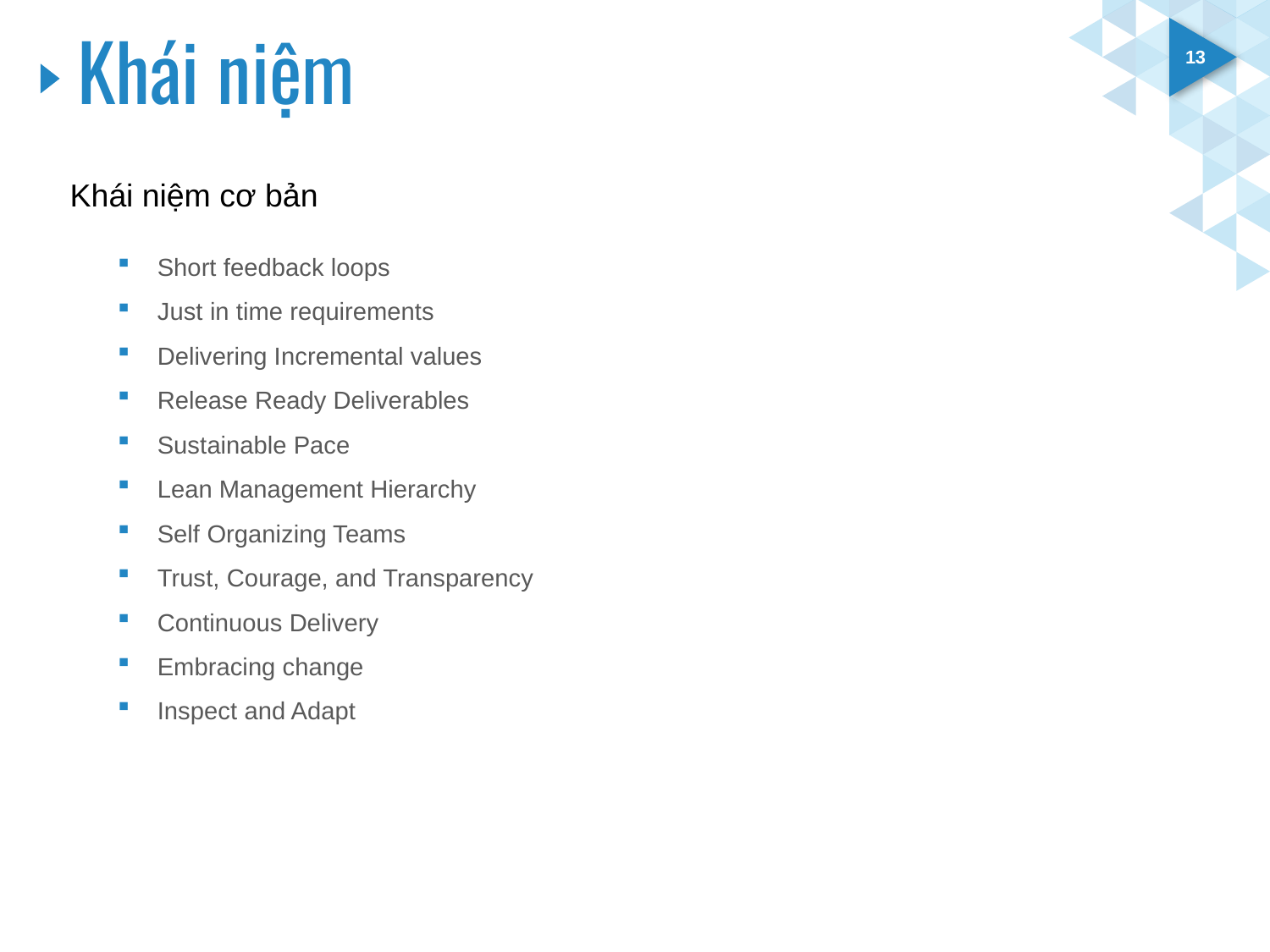

# Khái niệm
13
Khái niệm cơ bản
Short feedback loops
Just in time requirements
Delivering Incremental values
Release Ready Deliverables
Sustainable Pace
Lean Management Hierarchy
Self Organizing Teams
Trust, Courage, and Transparency
Continuous Delivery
Embracing change
Inspect and Adapt